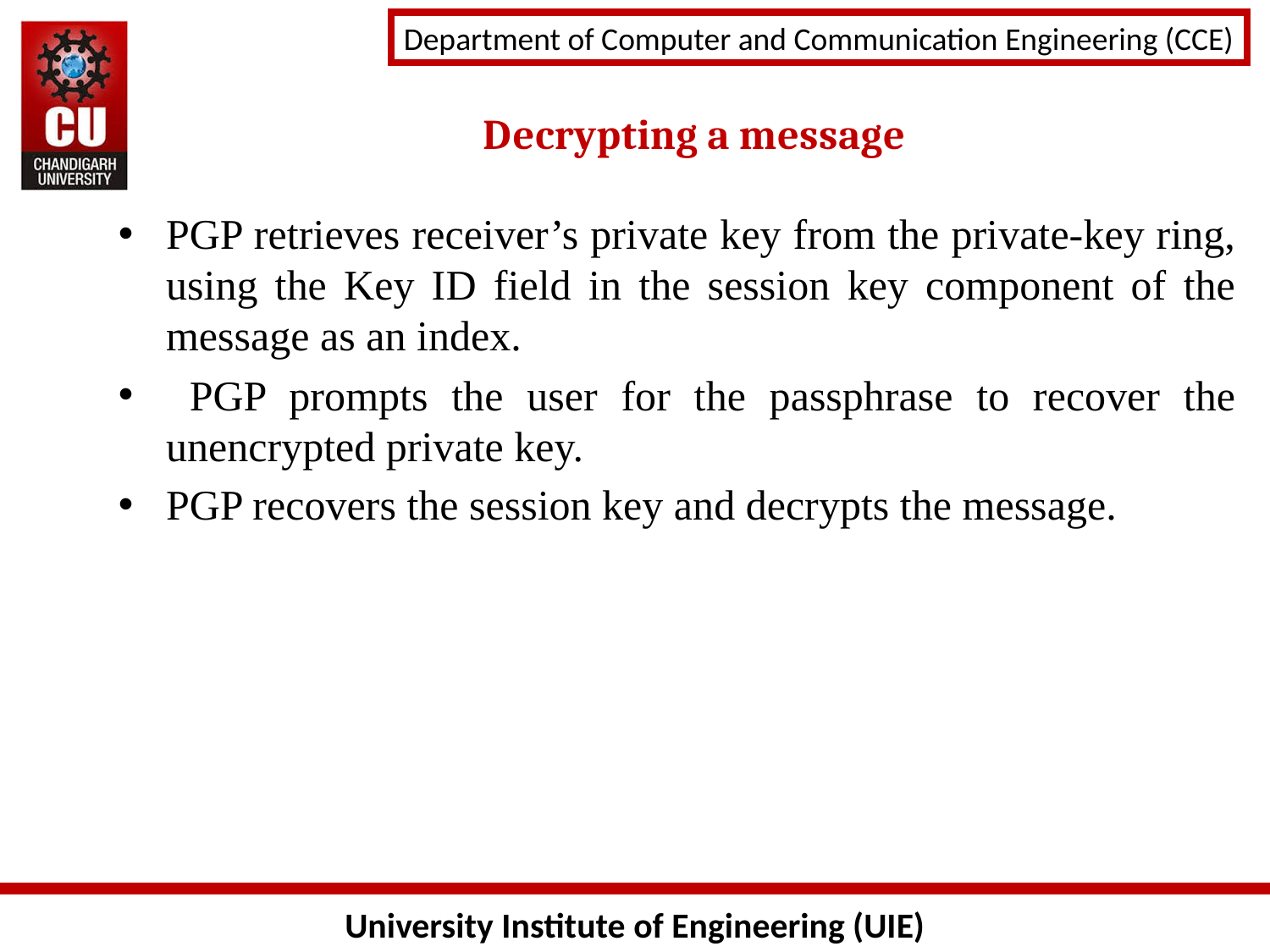

Decrypting a message
PGP retrieves receiver’s private key from the private-key ring, using the Key ID field in the session key component of the message as an index.
 PGP prompts the user for the passphrase to recover the unencrypted private key.
PGP recovers the session key and decrypts the message.